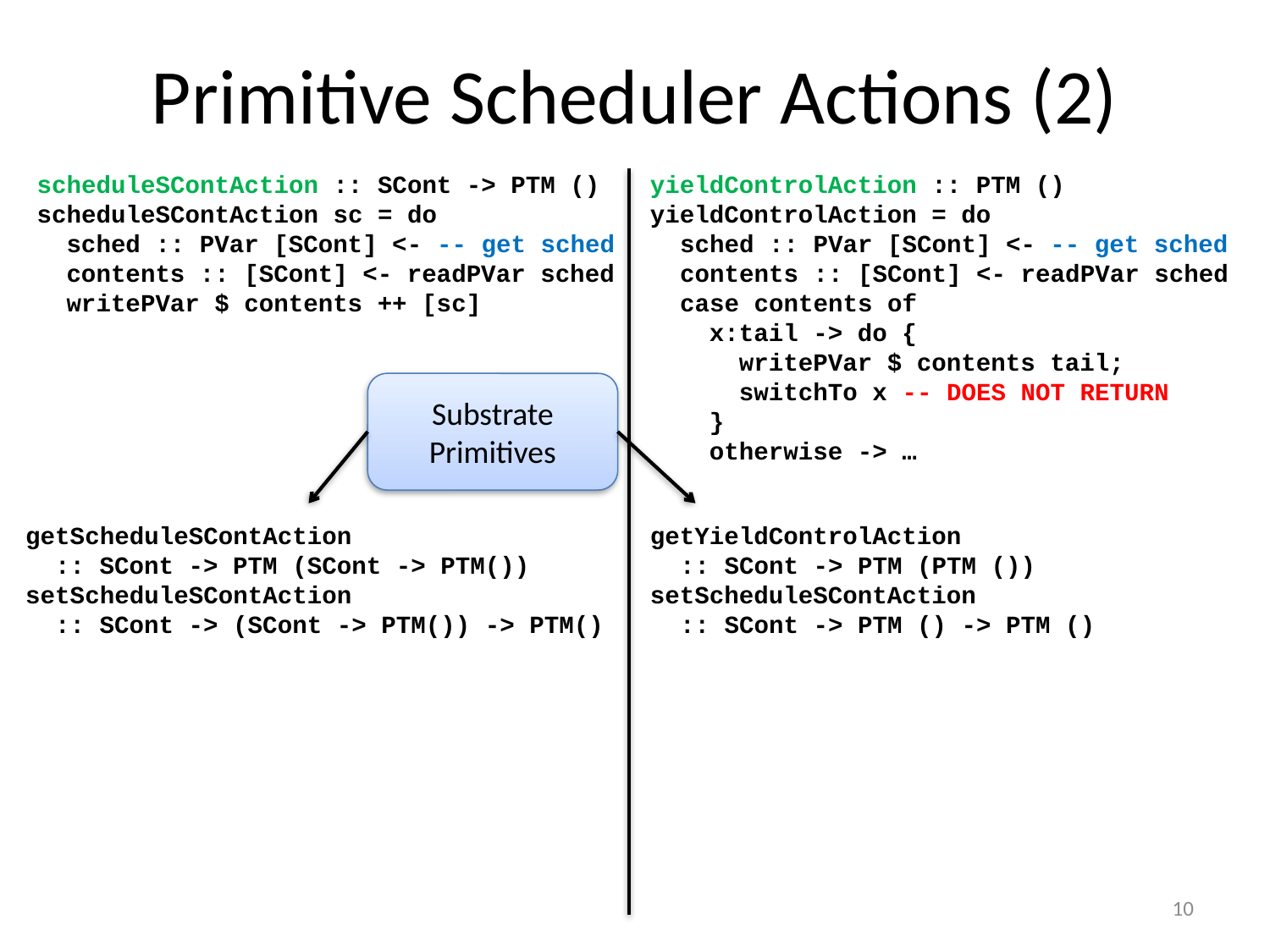

# Primitive Scheduler Actions (2)
scheduleSContAction :: SCont -> PTM ()
scheduleSContAction sc = do
  sched :: PVar [SCont] <- -- get sched
  contents :: [SCont] <- readPVar sched
  writePVar $ contents ++ [sc]
yieldControlAction :: PTM ()
yieldControlAction = do
  sched :: PVar [SCont] <- -- get sched
  contents :: [SCont] <- readPVar sched
  case contents of
    x:tail -> do {
      writePVar $ contents tail;
      switchTo x -- DOES NOT RETURN
    }
    otherwise -> …

Substrate Primitives
getScheduleSContAction
  :: SCont -> PTM (SCont -> PTM())
setScheduleSContAction
  :: SCont -> (SCont -> PTM()) -> PTM()

getYieldControlAction
  :: SCont -> PTM (PTM ())
setScheduleSContAction
  :: SCont -> PTM () -> PTM ()

10